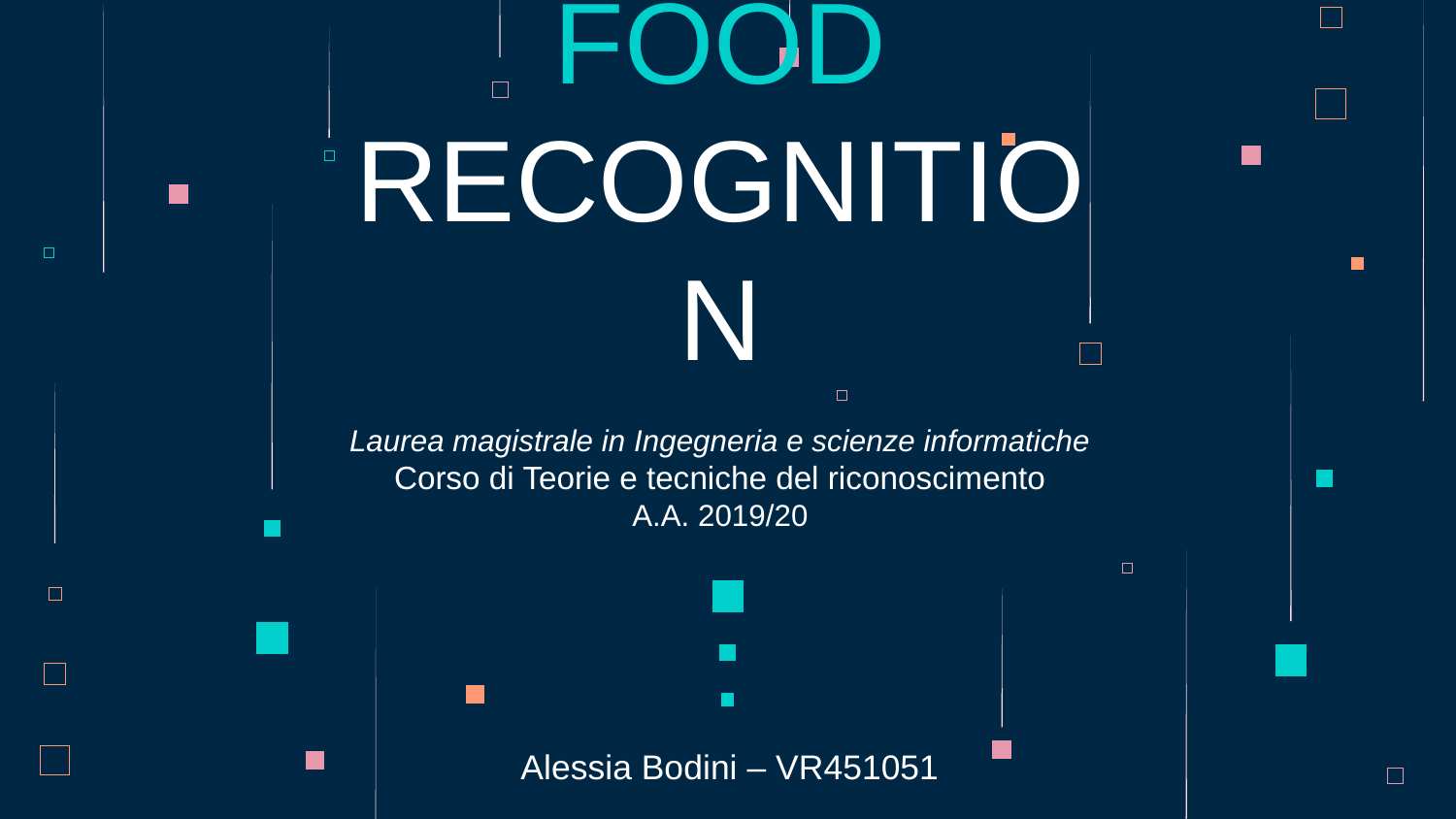

# FOOD RECOGNITION

Laurea magistrale in Ingegneria e scienze informatiche
Corso di Teorie e tecniche del riconoscimento
A.A. 2019/20

Alessia Bodini – VR451051